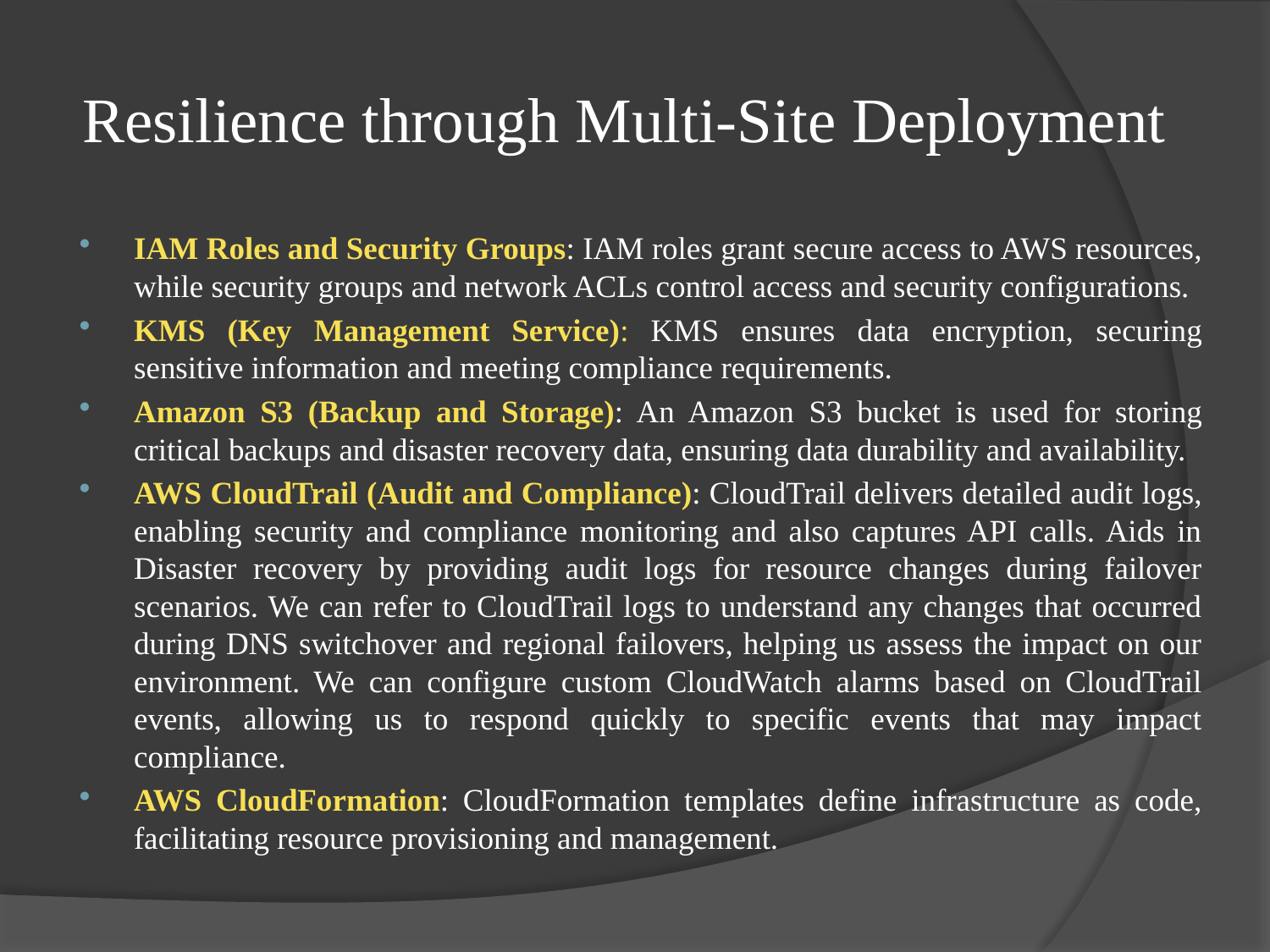

# Resilience through Multi-Site Deployment
IAM Roles and Security Groups: IAM roles grant secure access to AWS resources, while security groups and network ACLs control access and security configurations.
KMS (Key Management Service): KMS ensures data encryption, securing sensitive information and meeting compliance requirements.
Amazon S3 (Backup and Storage): An Amazon S3 bucket is used for storing critical backups and disaster recovery data, ensuring data durability and availability.
AWS CloudTrail (Audit and Compliance): CloudTrail delivers detailed audit logs, enabling security and compliance monitoring and also captures API calls. Aids in Disaster recovery by providing audit logs for resource changes during failover scenarios. We can refer to CloudTrail logs to understand any changes that occurred during DNS switchover and regional failovers, helping us assess the impact on our environment. We can configure custom CloudWatch alarms based on CloudTrail events, allowing us to respond quickly to specific events that may impact compliance.
AWS CloudFormation: CloudFormation templates define infrastructure as code, facilitating resource provisioning and management.